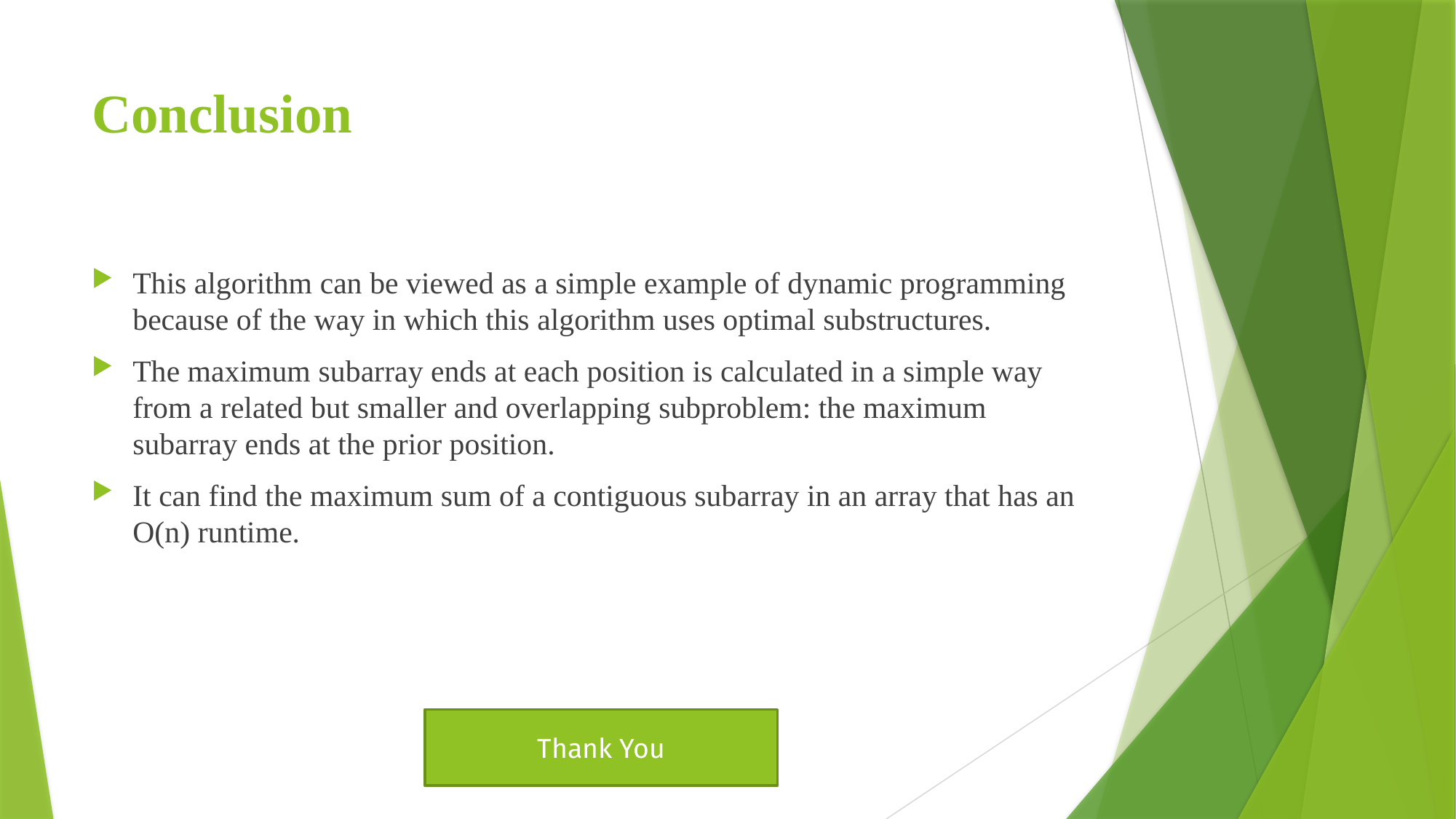

# Conclusion
This algorithm can be viewed as a simple example of dynamic programming because of the way in which this algorithm uses optimal substructures.
The maximum subarray ends at each position is calculated in a simple way from a related but smaller and overlapping subproblem: the maximum subarray ends at the prior position.
It can find the maximum sum of a contiguous subarray in an array that has an O(n) runtime.
Thank You